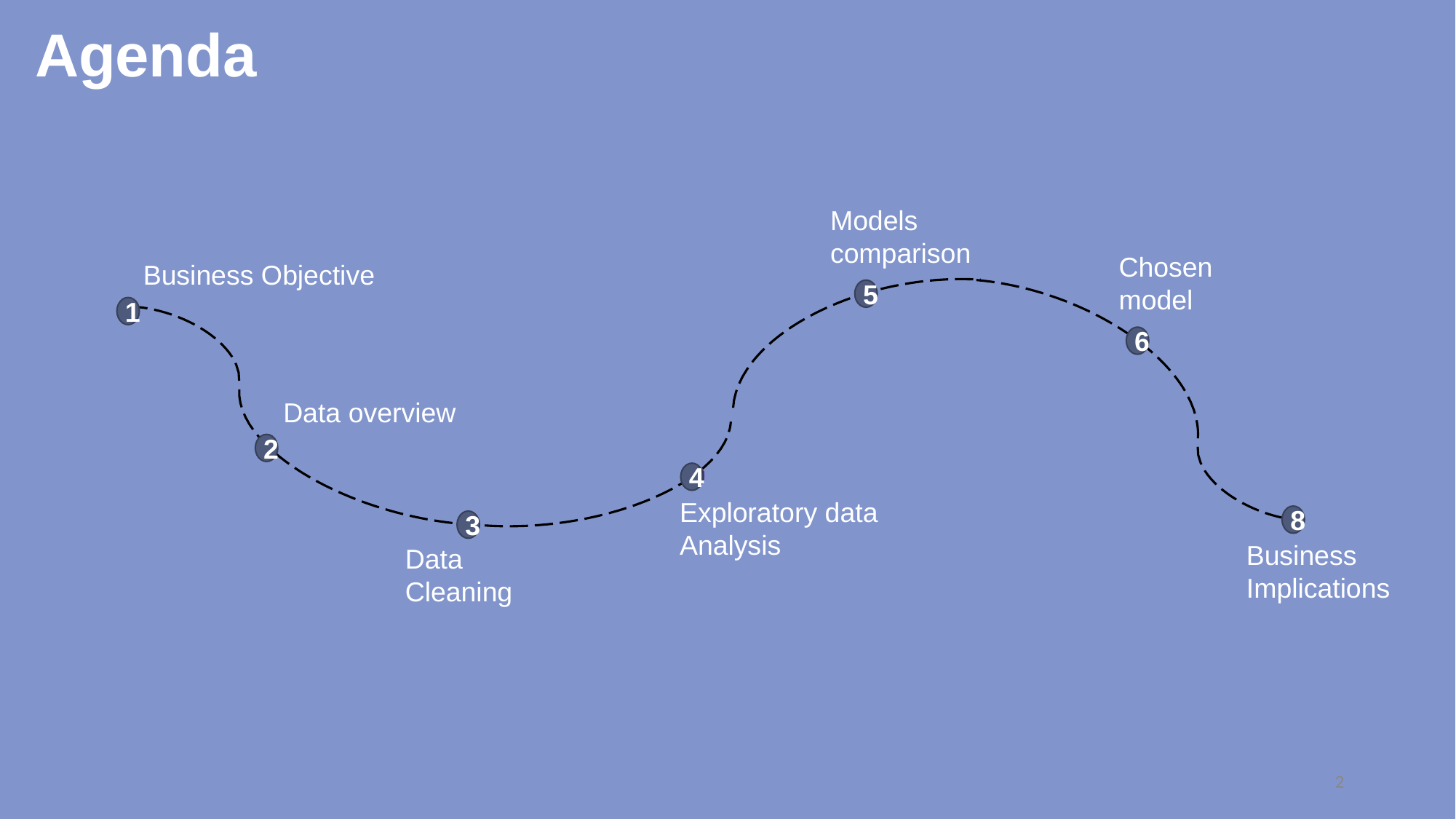

Agenda
Models comparison
Chosen model
Business Objective

5
1

6

Data overview

2

4
Exploratory data Analysis
8
3
Business Implications
Data Cleaning
2